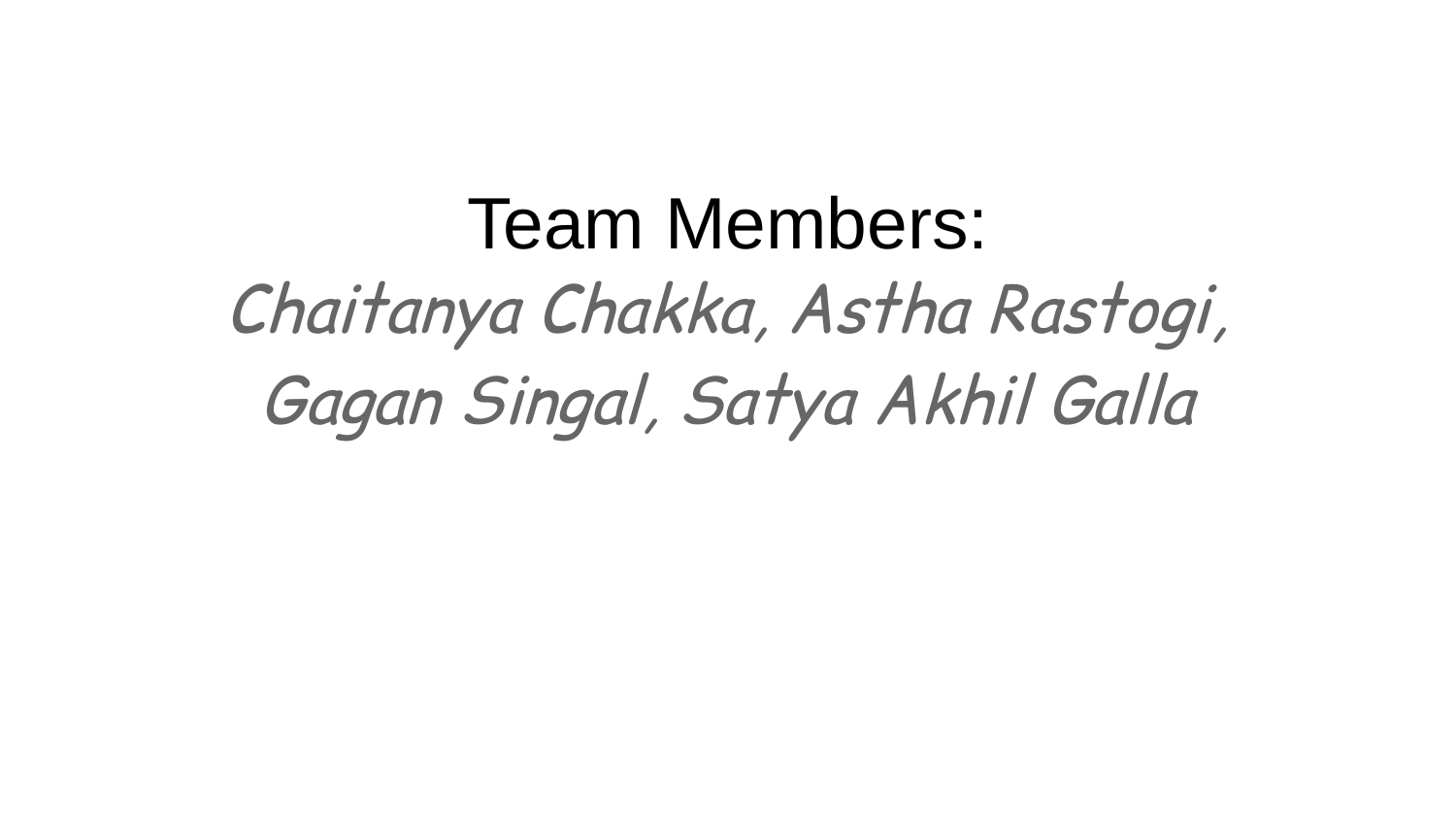

# Team Members:
Chaitanya Chakka, Astha Rastogi,
Gagan Singal, Satya Akhil Galla